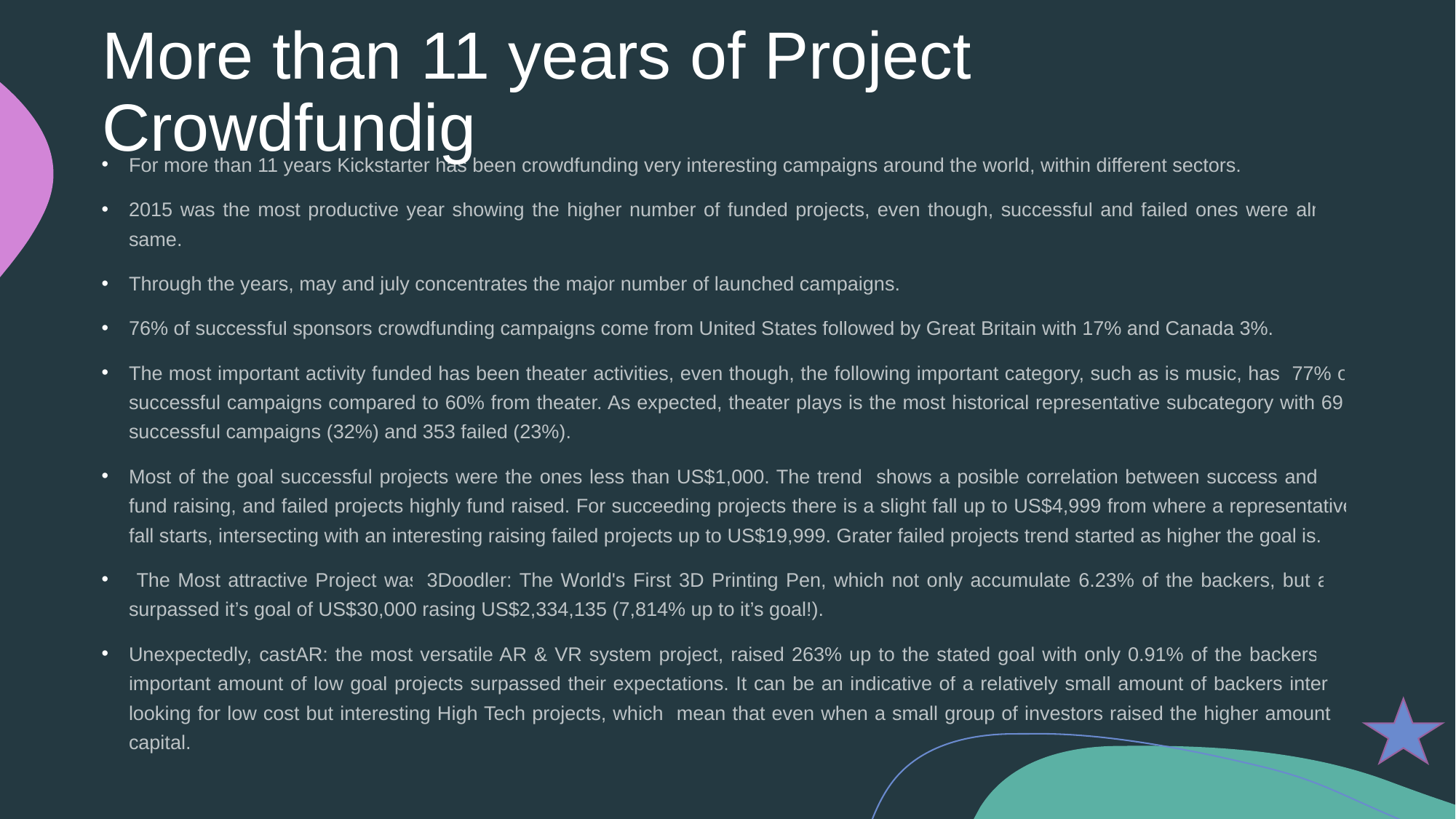

# More than 11 years of Project Crowdfundig
For more than 11 years Kickstarter has been crowdfunding very interesting campaigns around the world, within different sectors.
2015 was the most productive year showing the higher number of funded projects, even though, successful and failed ones were almost same.
Through the years, may and july concentrates the major number of launched campaigns.
76% of successful sponsors crowdfunding campaigns come from United States followed by Great Britain with 17% and Canada 3%.
The most important activity funded has been theater activities, even though, the following important category, such as is music, has  77% of successful campaigns compared to 60% from theater. As expected, theater plays is the most historical representative subcategory with 694 successful campaigns (32%) and 353 failed (23%).
Most of the goal successful projects were the ones less than US$1,000. The trend  shows a posible correlation between success and low fund raising, and failed projects highly fund raised. For succeeding projects there is a slight fall up to US$4,999 from where a representative fall starts, intersecting with an interesting raising failed projects up to US$19,999. Grater failed projects trend started as higher the goal is.
 The Most attractive Project was 3Doodler: The World's First 3D Printing Pen, which not only accumulate 6.23% of the backers, but also surpassed it’s goal of US$30,000 rasing US$2,334,135 (7,814% up to it’s goal!).
Unexpectedly, castAR: the most versatile AR & VR system project, raised 263% up to the stated goal with only 0.91% of the backers. An important amount of low goal projects surpassed their expectations. It can be an indicative of a relatively small amount of backers interest looking for low cost but interesting High Tech projects, which  mean that even when a small group of investors raised the higher amount of capital.